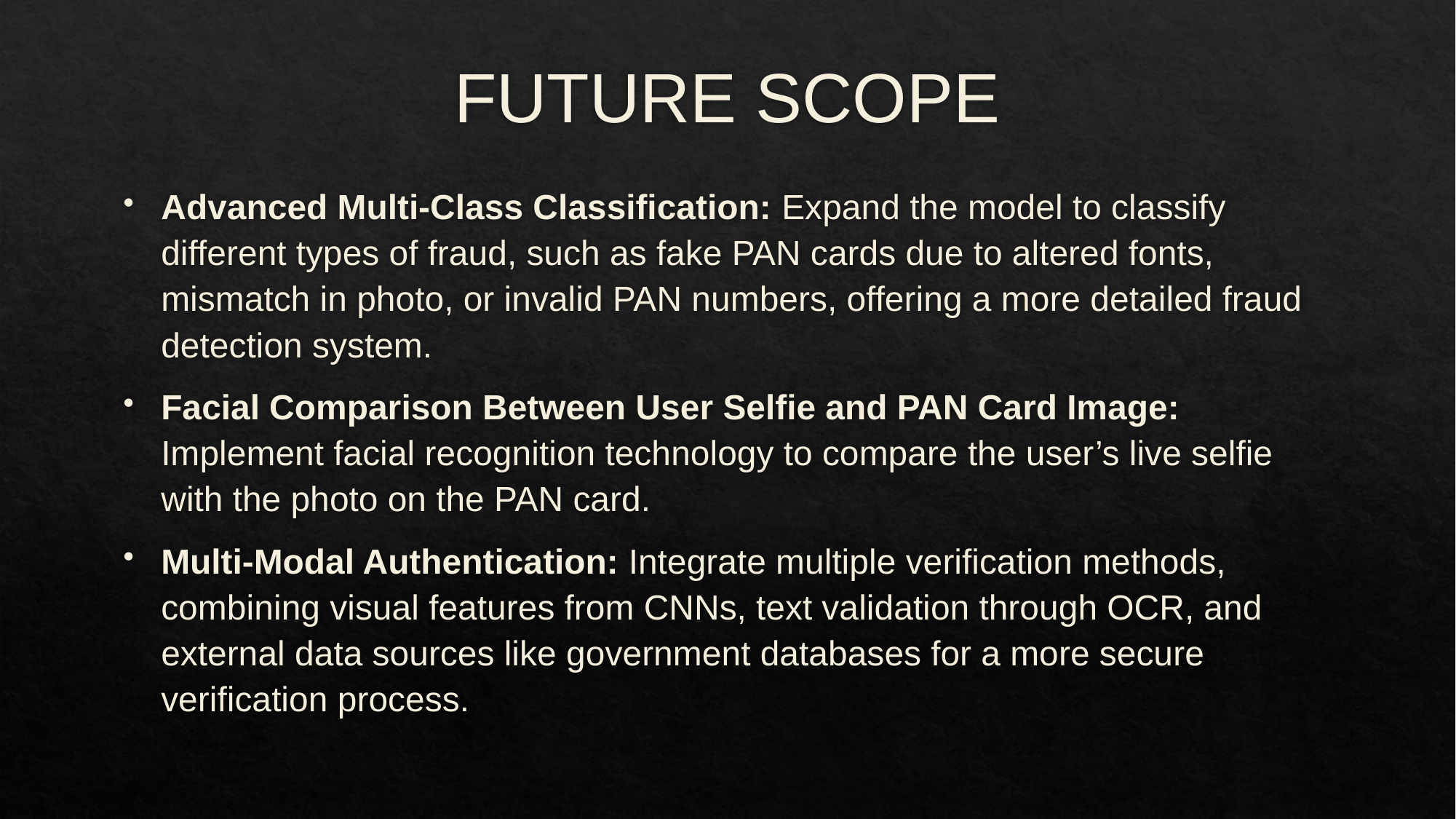

# FUTURE SCOPE
Advanced Multi-Class Classification: Expand the model to classify different types of fraud, such as fake PAN cards due to altered fonts, mismatch in photo, or invalid PAN numbers, offering a more detailed fraud detection system.
Facial Comparison Between User Selfie and PAN Card Image: Implement facial recognition technology to compare the user’s live selfie with the photo on the PAN card.
Multi-Modal Authentication: Integrate multiple verification methods, combining visual features from CNNs, text validation through OCR, and external data sources like government databases for a more secure verification process.